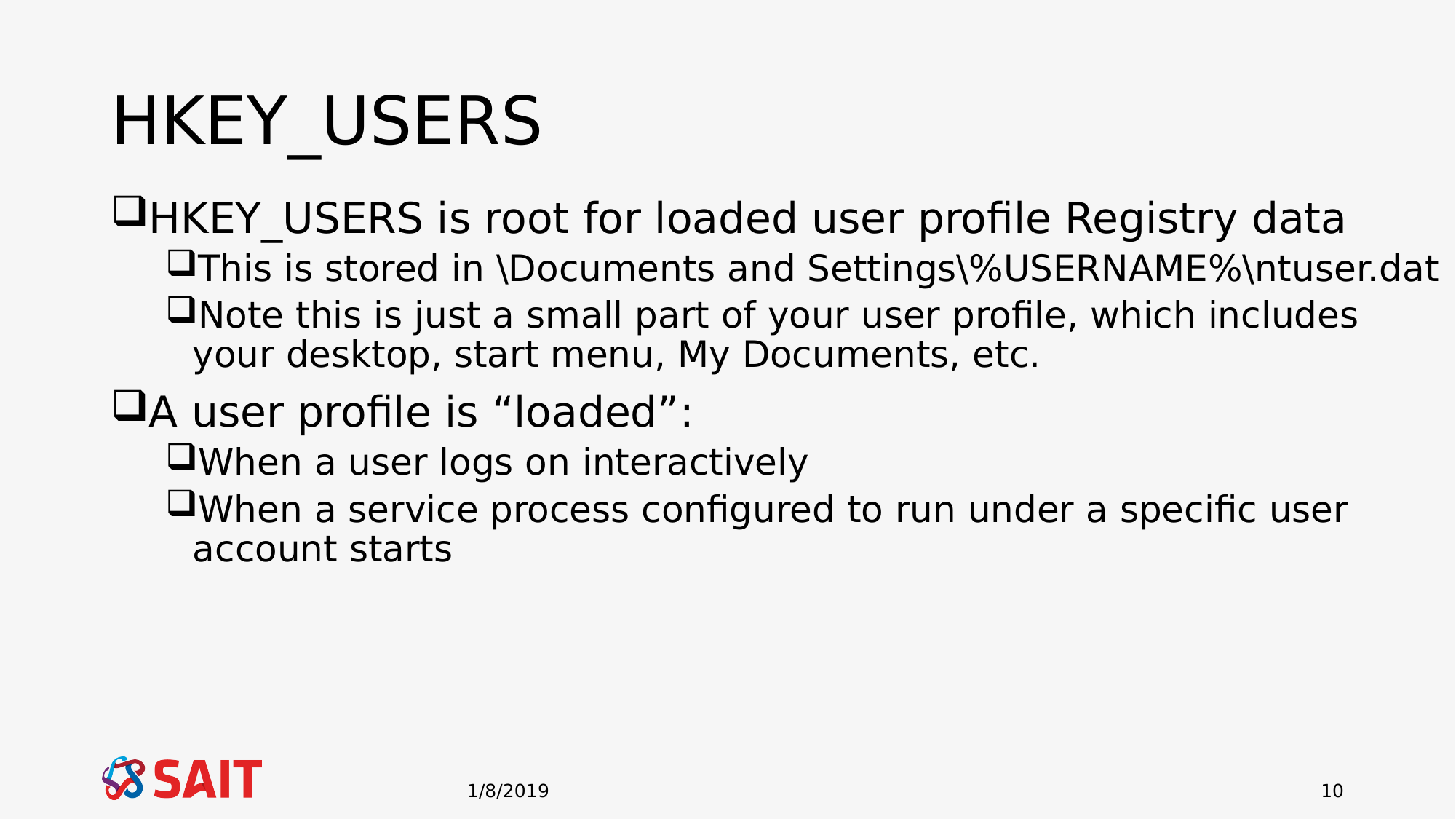

# HKEY_USERS
HKEY_USERS is root for loaded user profile Registry data
This is stored in \Documents and Settings\%USERNAME%\ntuser.dat
Note this is just a small part of your user profile, which includes your desktop, start menu, My Documents, etc.
A user profile is “loaded”:
When a user logs on interactively
When a service process configured to run under a specific user account starts
1/8/2019
10